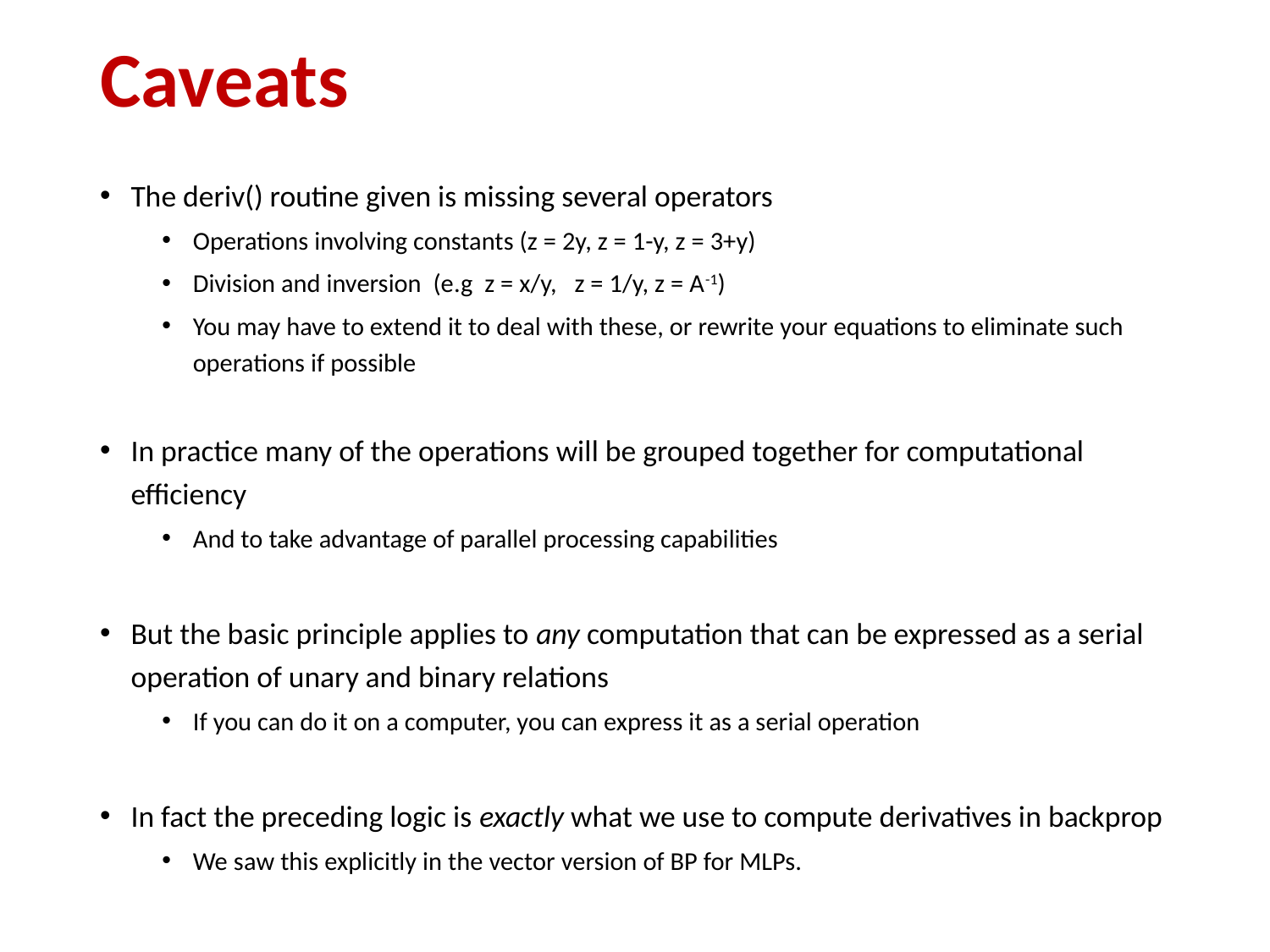

# Caveats
The deriv() routine given is missing several operators
Operations involving constants (z = 2y, z = 1-y, z = 3+y)
Division and inversion  (e.g  z = x/y,   z = 1/y, z = A-1)
You may have to extend it to deal with these, or rewrite your equations to eliminate such operations if possible

In practice many of the operations will be grouped together for computational efficiency
And to take advantage of parallel processing capabilities

But the basic principle applies to any computation that can be expressed as a serial operation of unary and binary relations
If you can do it on a computer, you can express it as a serial operation

In fact the preceding logic is exactly what we use to compute derivatives in backprop
We saw this explicitly in the vector version of BP for MLPs.